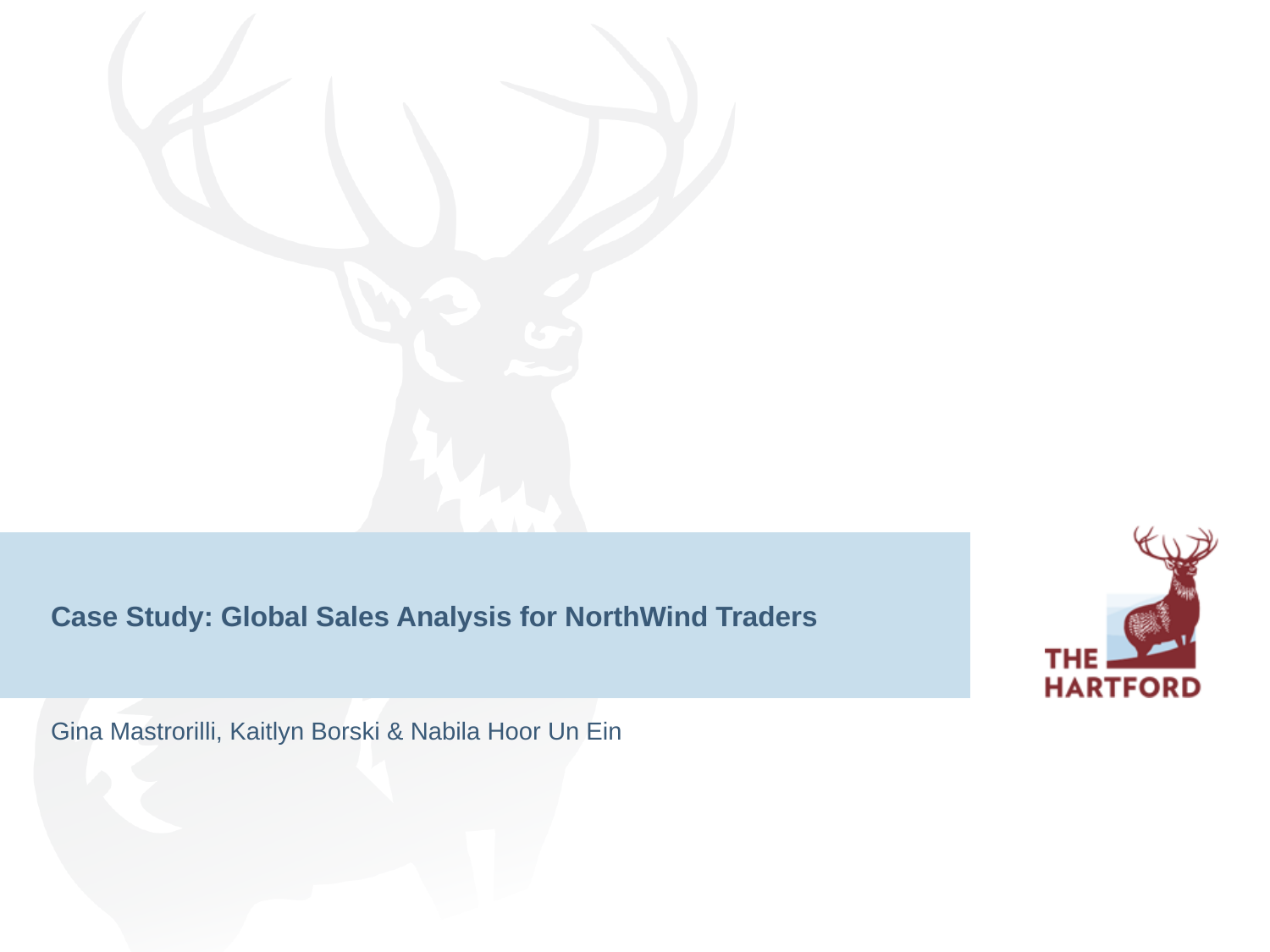

# Case Study: Global Sales Analysis for NorthWind Traders
Gina Mastrorilli, Kaitlyn Borski & Nabila Hoor Un Ein